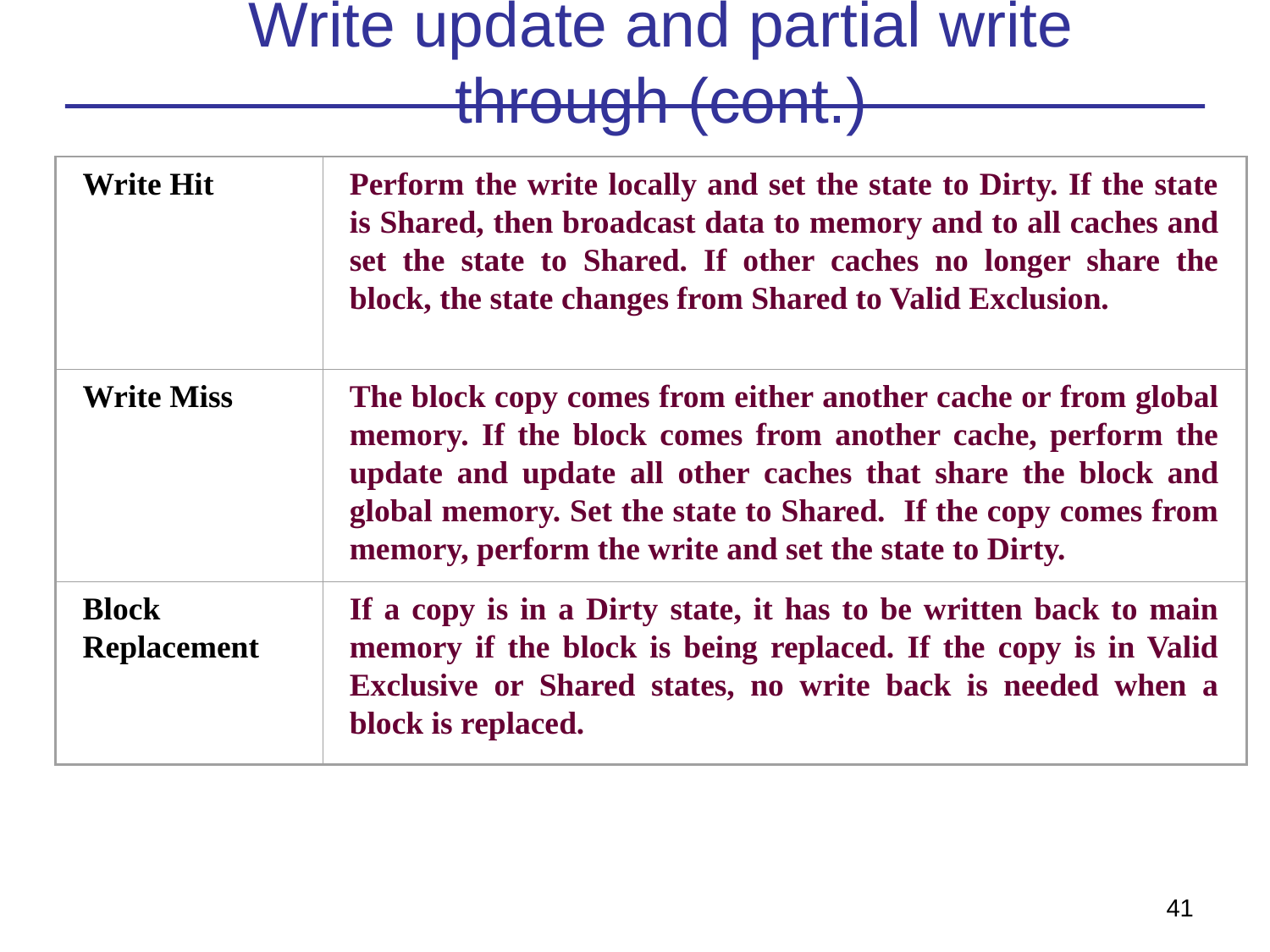

# Write update and partial write through (cont.)

Write Hit

Perform the write locally and set the state to Dirty. If the state is Shared, then broadcast data to memory and to all caches and set the state to Shared. If other caches no longer share the block, the state changes from Shared to Valid Exclusion.

Write Miss

The block copy comes from either another cache or from global memory. If the block comes from another cache, perform the update and update all other caches that share the block and global memory. Set the state to Shared.  If the copy comes from memory, perform the write and set the state to Dirty.

Block Replacement

If a copy is in a Dirty state, it has to be written back to main memory if the block is being replaced. If the copy is in Valid Exclusive or Shared states, no write back is needed when a block is replaced.

41